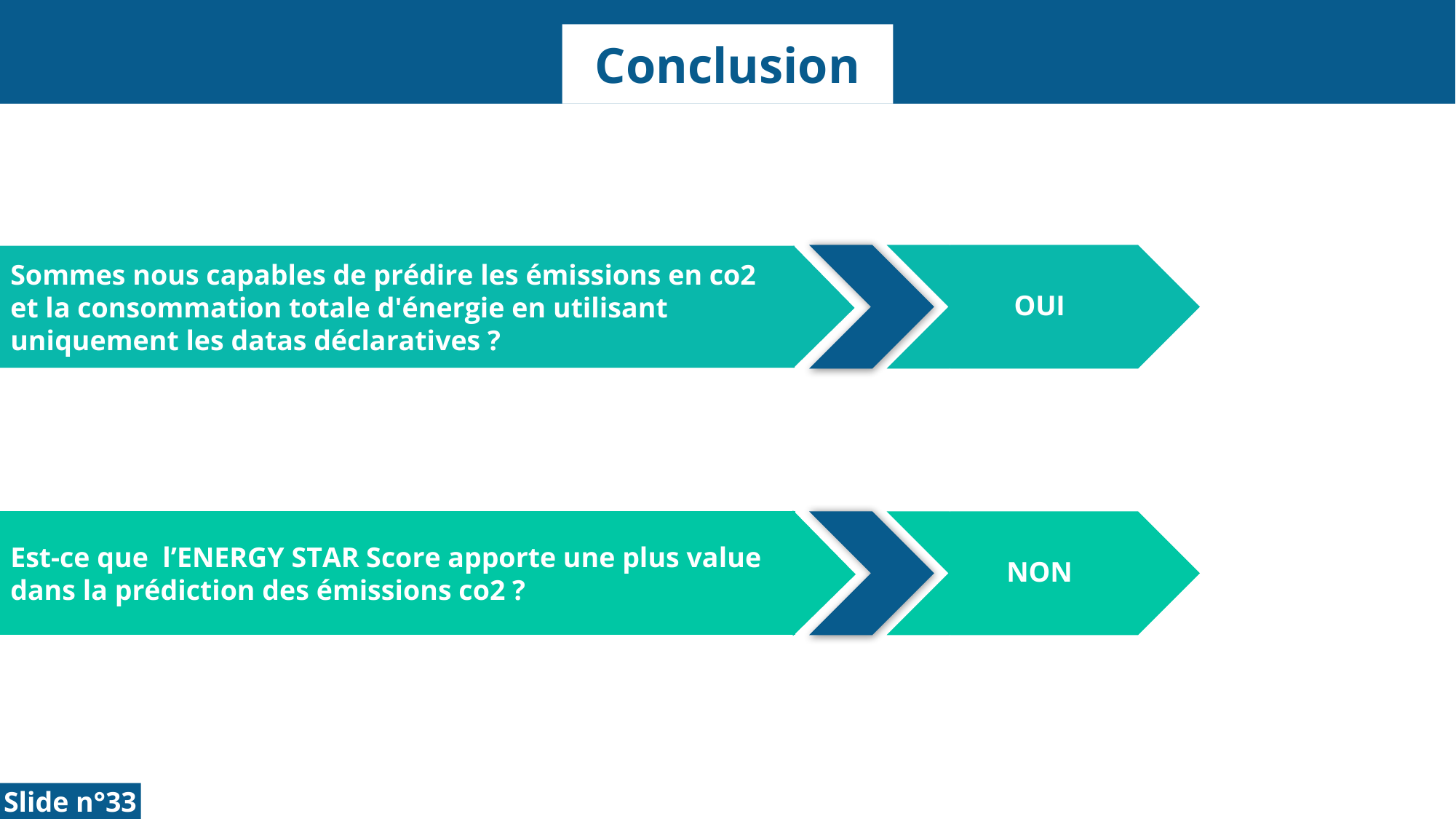

Conclusion

Sommes nous capables de prédire les émissions en co2 et la consommation totale d'énergie en utilisant uniquement les datas déclaratives ?

OUI

Est-ce que  l’ENERGY STAR Score apporte une plus value dans la prédiction des émissions co2 ?

NON
Slide n°33